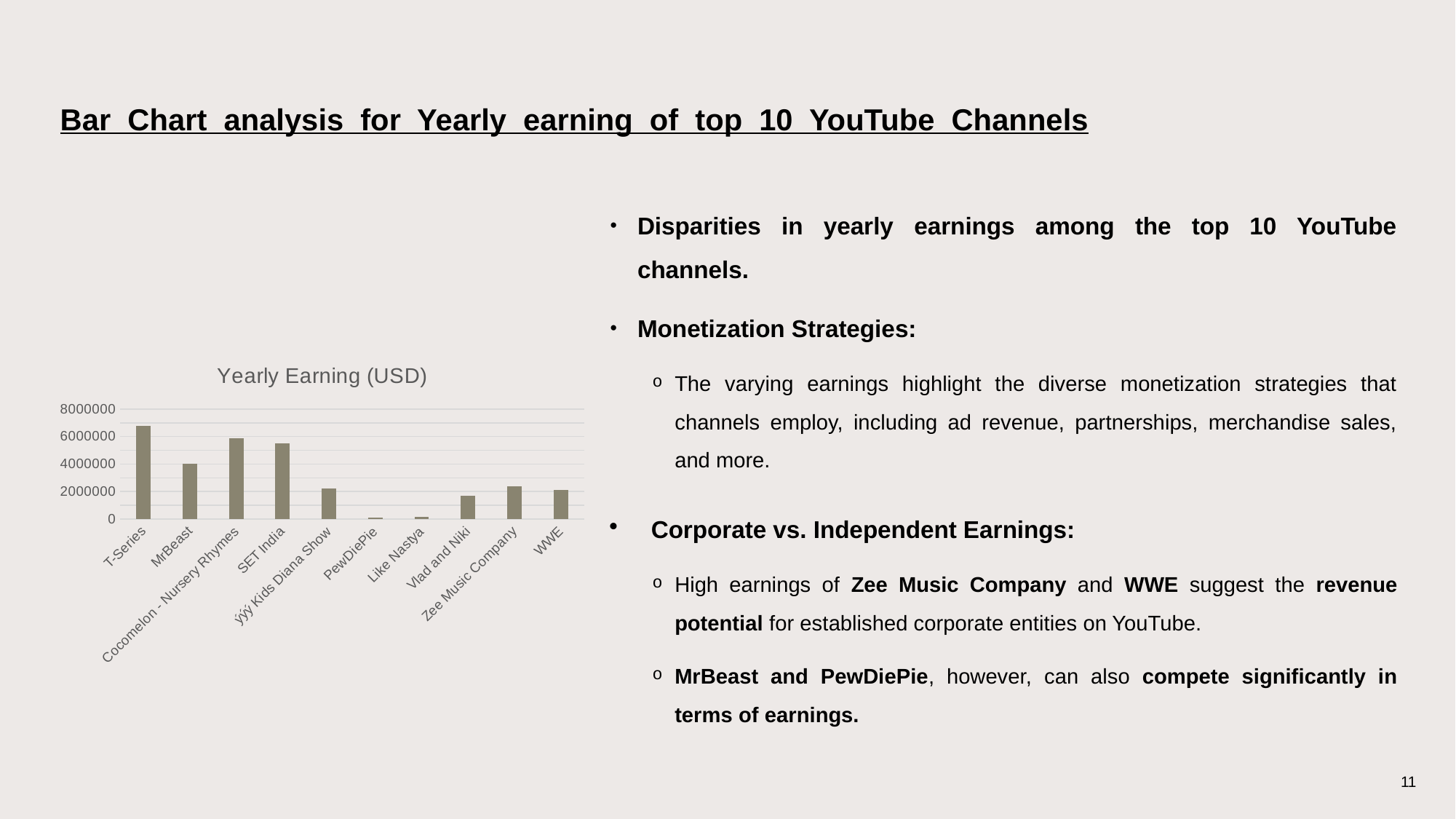

# Bar  Chart  analysis  for  Yearly  earning  of  top  10  YouTube  Channels
Disparities in yearly earnings among the top 10 YouTube channels.
Monetization Strategies:
The varying earnings highlight the diverse monetization strategies that channels employ, including ad revenue, partnerships, merchandise sales, and more.
Corporate vs. Independent Earnings:
High earnings of Zee Music Company and WWE suggest the revenue potential for established corporate entities on YouTube.
MrBeast and PewDiePie, however, can also compete significantly in terms of earnings.

### Chart:

| Category | Yearly Earning (USD) |
|---|---|
| T-Series | 6800000.0 |
| MrBeast | 4000000.0 |
| Cocomelon - Nursery Rhymes | 5900000.0 |
| SET India | 5500000.0 |
| ýýý Kids Diana Show | 2200000.0 |
| PewDiePie | 117600.0 |
| Like Nastya | 146800.0 |
| Vlad and Niki | 1700000.0 |
| Zee Music Company | 2400000.0 |
| WWE | 2100000.0 |
11